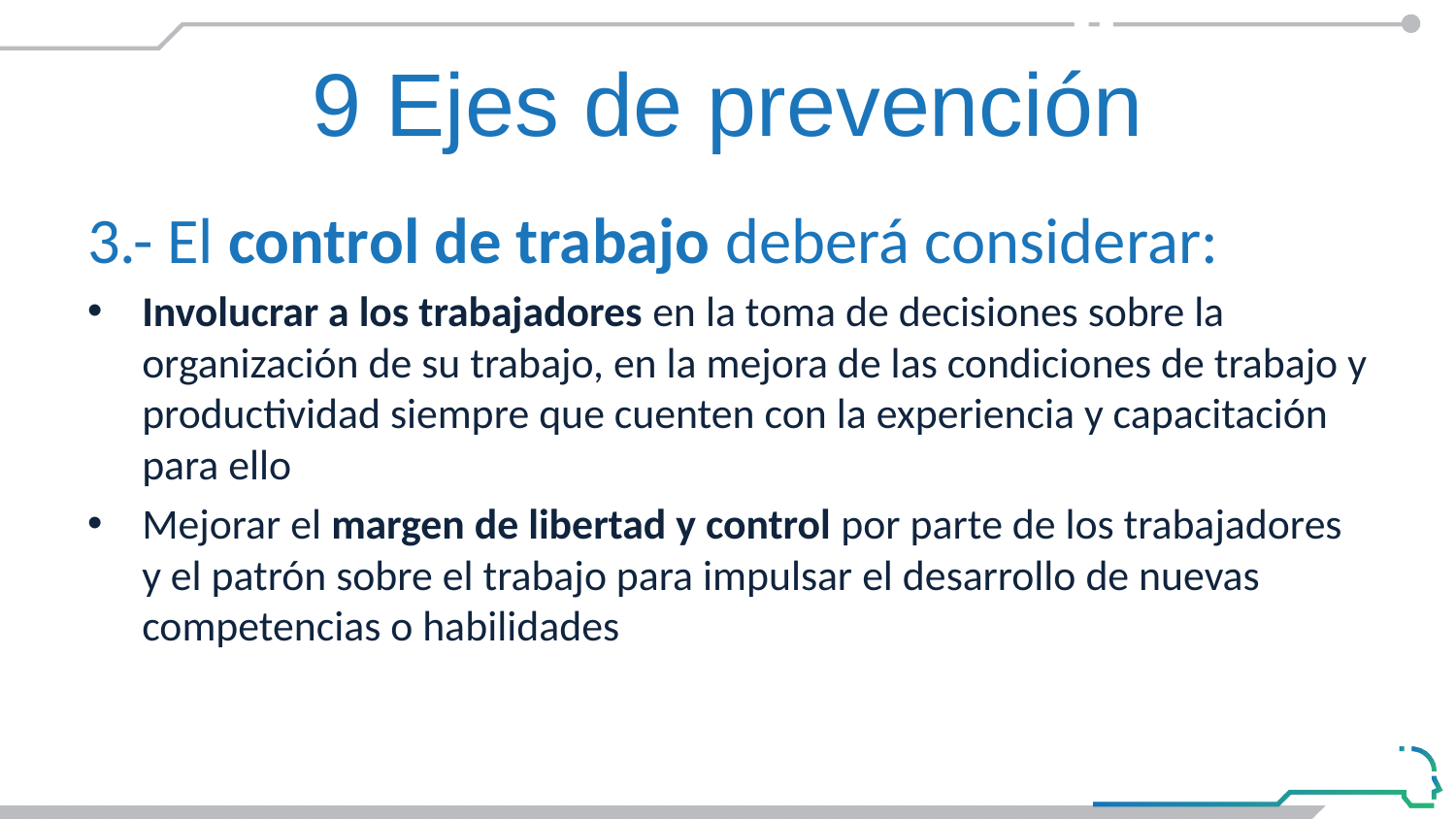

#
9 Ejes de prevención
3.- El control de trabajo deberá considerar:
Involucrar a los trabajadores en la toma de decisiones sobre la organización de su trabajo, en la mejora de las condiciones de trabajo y productividad siempre que cuenten con la experiencia y capacitación para ello
Mejorar el margen de libertad y control por parte de los trabajadores y el patrón sobre el trabajo para impulsar el desarrollo de nuevas competencias o habilidades

En la NOM-035-STPS-2018 se vierten algunas sugerencias sobre la identificación y el tratamiento de los FRP en vías de promover un entorno laboral favorable.